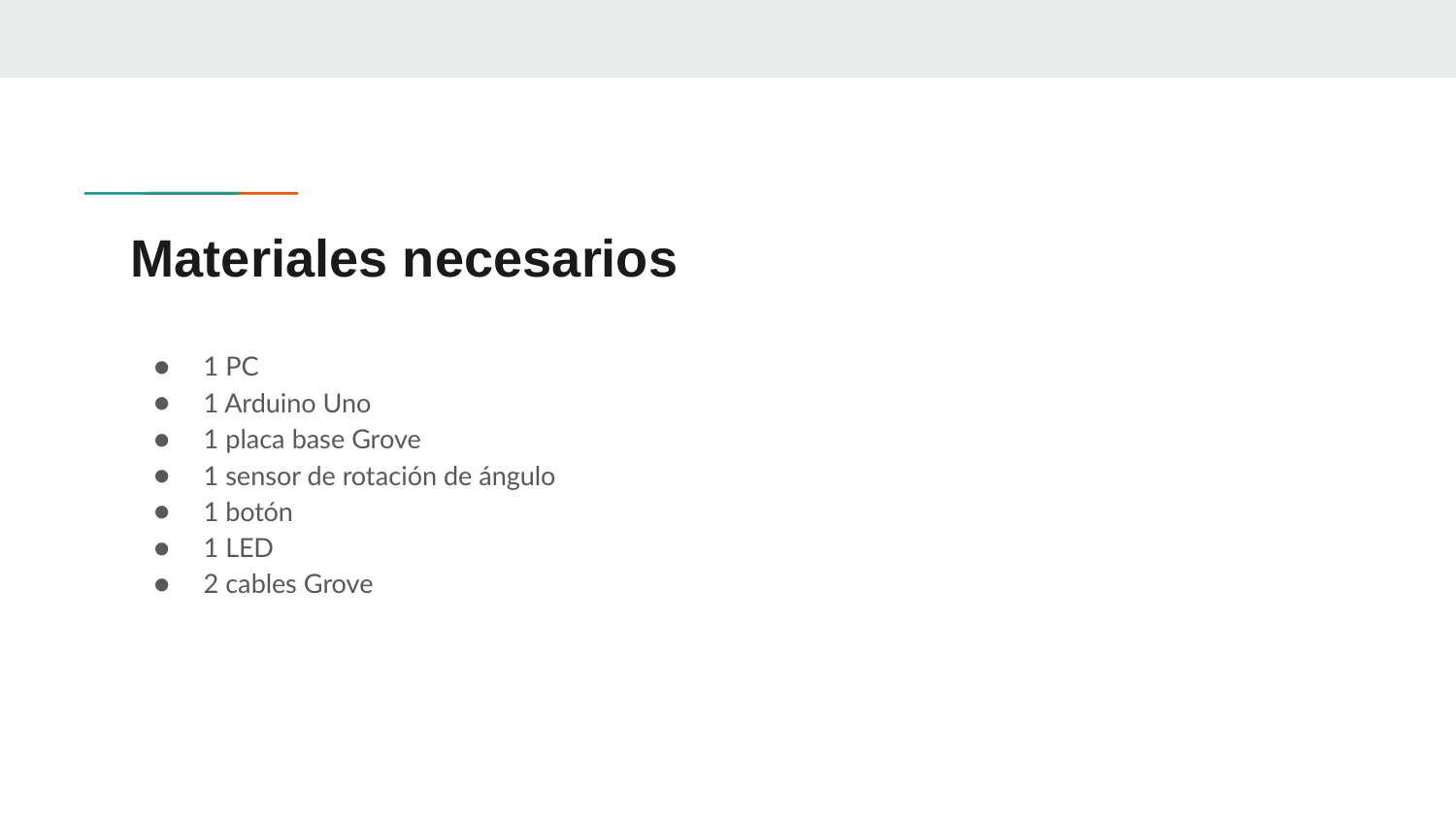

# Materiales necesarios
1 PC
1 Arduino Uno
1 placa base Grove
1 sensor de rotación de ángulo
1 botón
1 LED
2 cables Grove